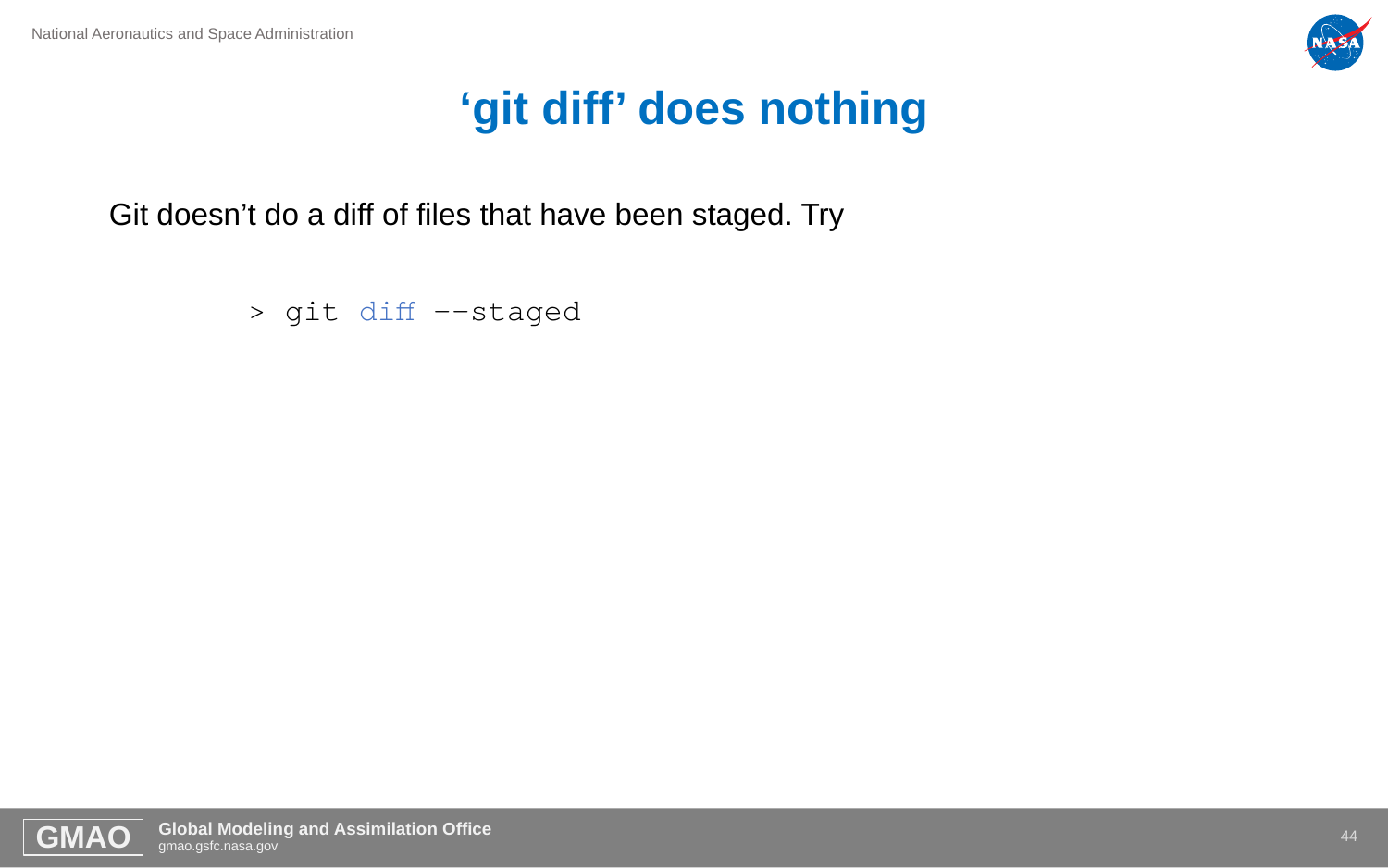

‘git diff’ does nothing
Git doesn’t do a diff of files that have been staged. Try

	> git diff --staged
44